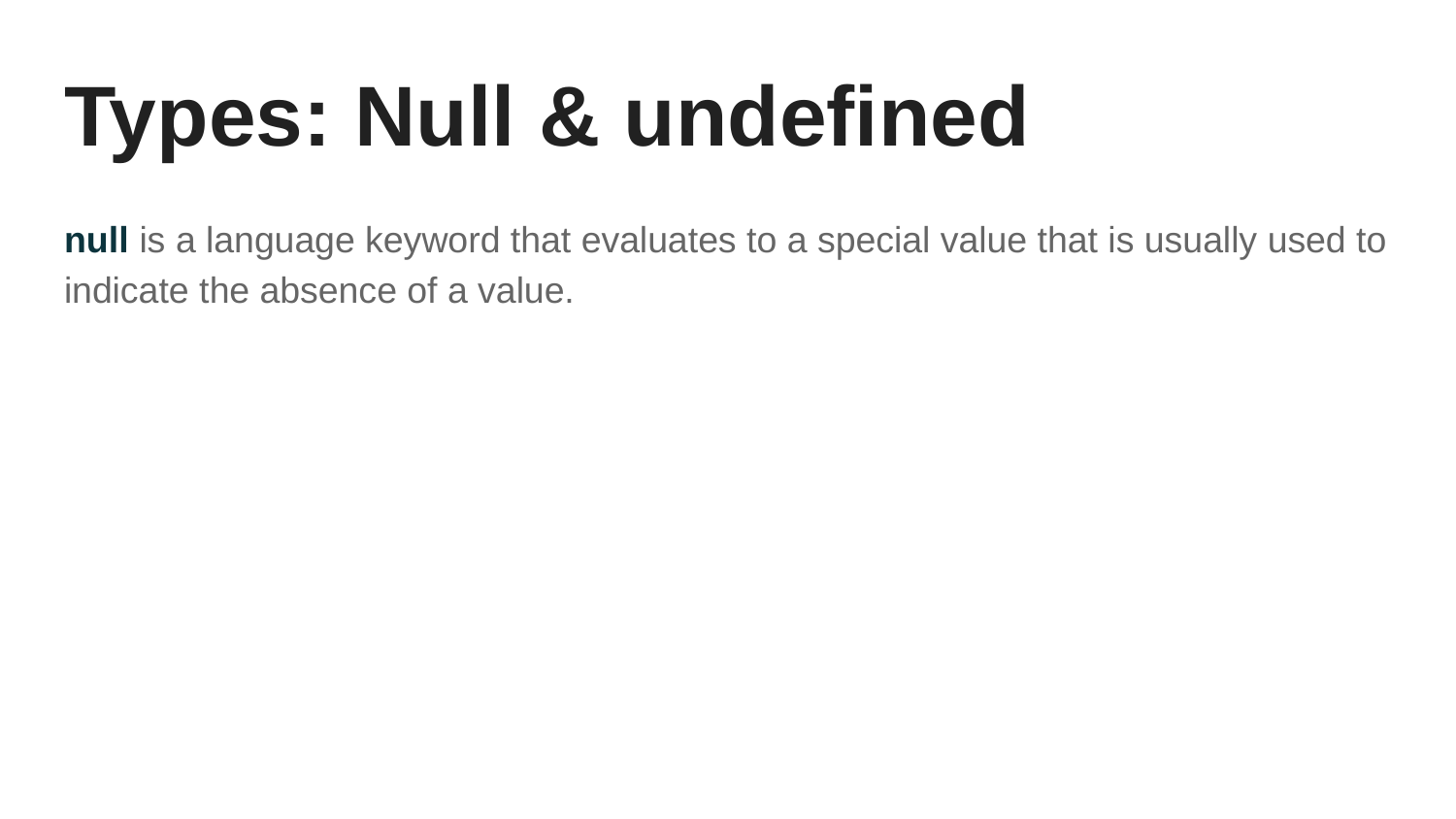

# Types: Null & undefined
null is a language keyword that evaluates to a special value that is usually used to indicate the absence of a value.